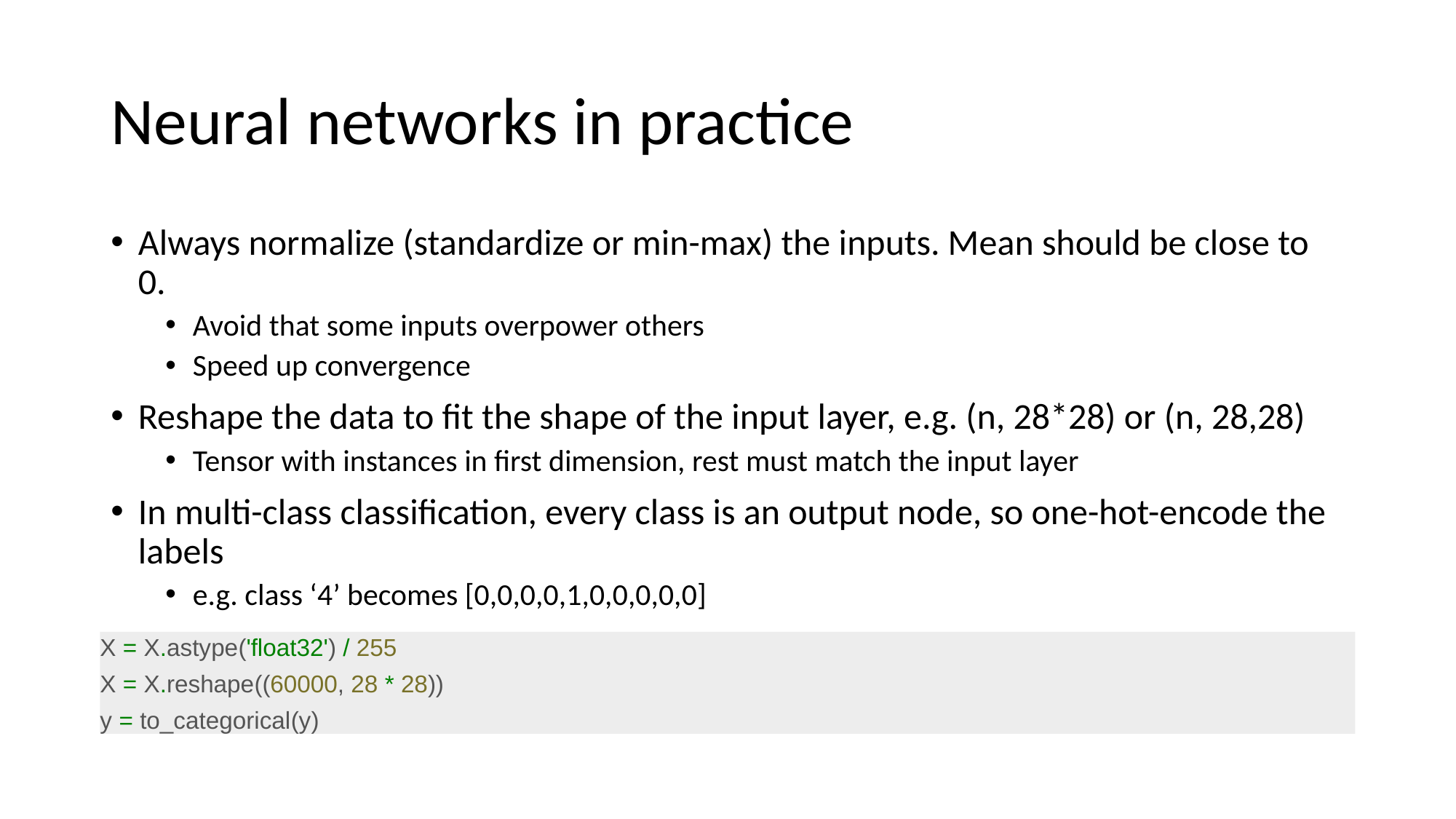

# Neural networks in practice
Always normalize (standardize or min-max) the inputs. Mean should be close to 0.
Avoid that some inputs overpower others
Speed up convergence
Reshape the data to fit the shape of the input layer, e.g. (n, 28*28) or (n, 28,28)
Tensor with instances in first dimension, rest must match the input layer
In multi-class classification, every class is an output node, so one-hot-encode the labels
e.g. class ‘4’ becomes [0,0,0,0,1,0,0,0,0,0]

X = X.astype('float32') / 255
X = X.reshape((60000, 28 * 28))
y = to_categorical(y)